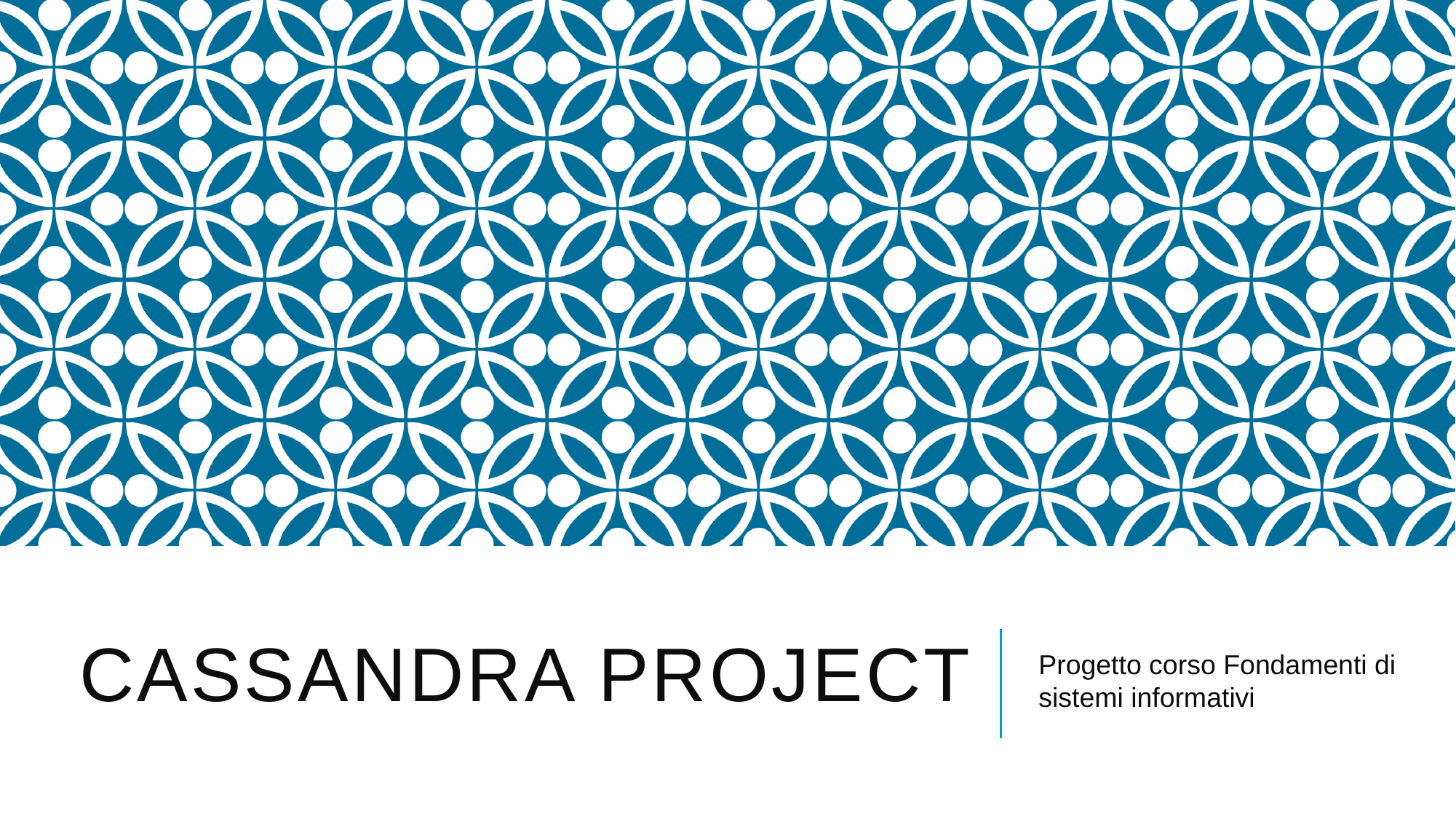

# Cassandra project
Progetto corso Fondamenti di sistemi informativi